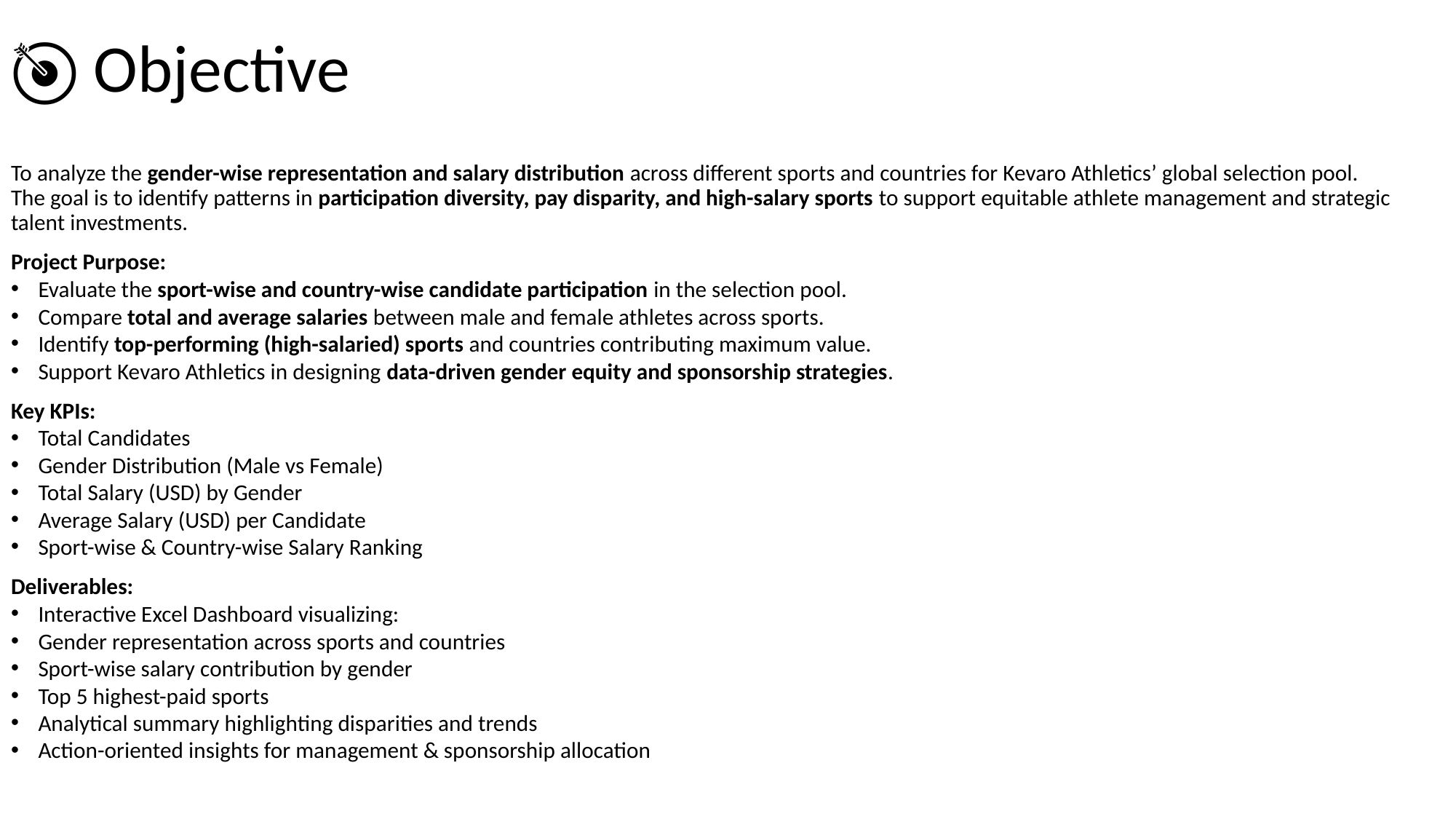

# 🎯 Objective
To analyze the gender-wise representation and salary distribution across different sports and countries for Kevaro Athletics’ global selection pool.
The goal is to identify patterns in participation diversity, pay disparity, and high-salary sports to support equitable athlete management and strategic talent investments.
Project Purpose:
Evaluate the sport-wise and country-wise candidate participation in the selection pool.
Compare total and average salaries between male and female athletes across sports.
Identify top-performing (high-salaried) sports and countries contributing maximum value.
Support Kevaro Athletics in designing data-driven gender equity and sponsorship strategies.
Key KPIs:
Total Candidates
Gender Distribution (Male vs Female)
Total Salary (USD) by Gender
Average Salary (USD) per Candidate
Sport-wise & Country-wise Salary Ranking
Deliverables:
Interactive Excel Dashboard visualizing:
Gender representation across sports and countries
Sport-wise salary contribution by gender
Top 5 highest-paid sports
Analytical summary highlighting disparities and trends
Action-oriented insights for management & sponsorship allocation